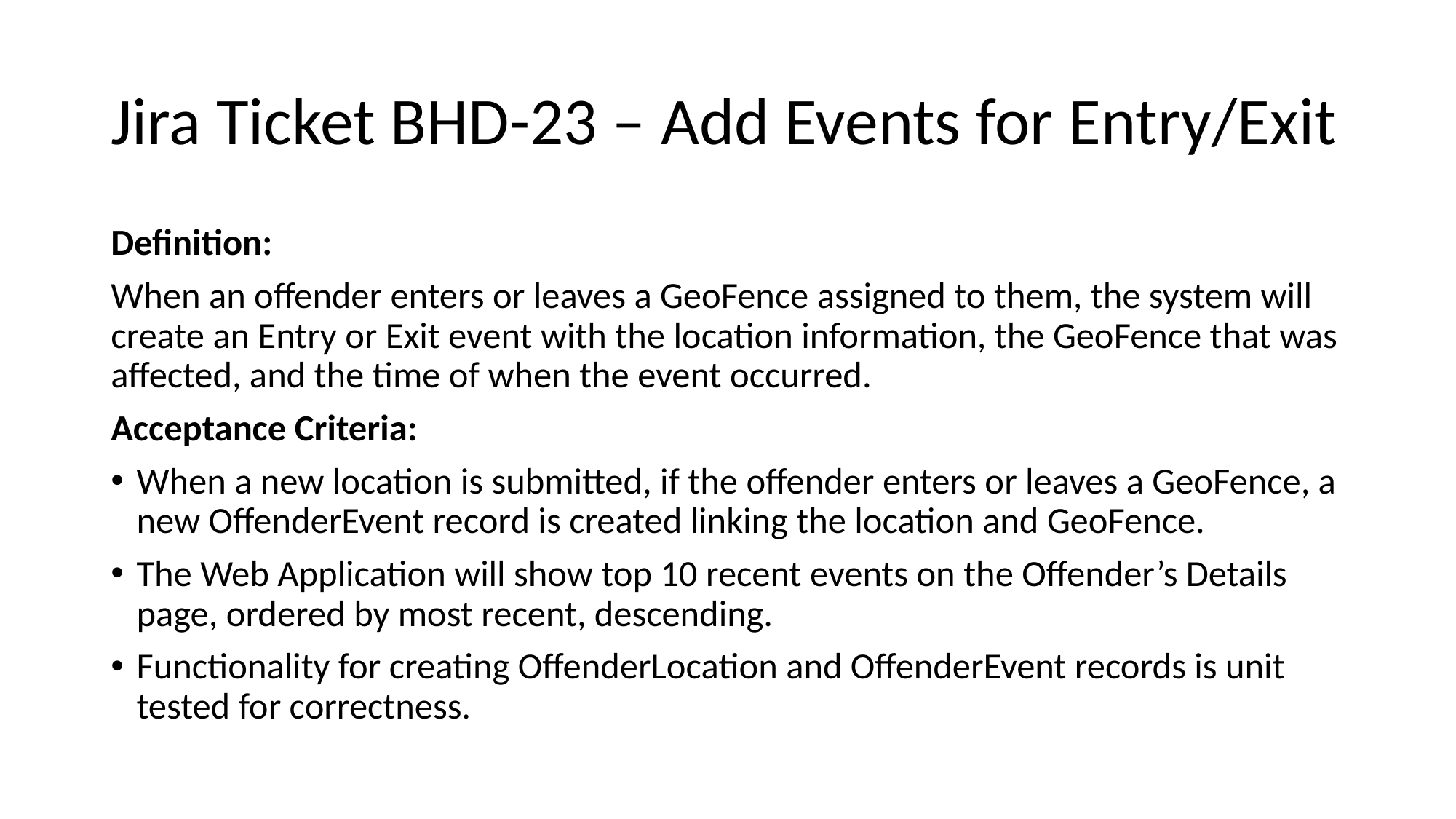

# Jira Ticket BHD-23 – Add Events for Entry/Exit
Definition:
When an offender enters or leaves a GeoFence assigned to them, the system will create an Entry or Exit event with the location information, the GeoFence that was affected, and the time of when the event occurred.
Acceptance Criteria:
When a new location is submitted, if the offender enters or leaves a GeoFence, a new OffenderEvent record is created linking the location and GeoFence.
The Web Application will show top 10 recent events on the Offender’s Details page, ordered by most recent, descending.
Functionality for creating OffenderLocation and OffenderEvent records is unit tested for correctness.